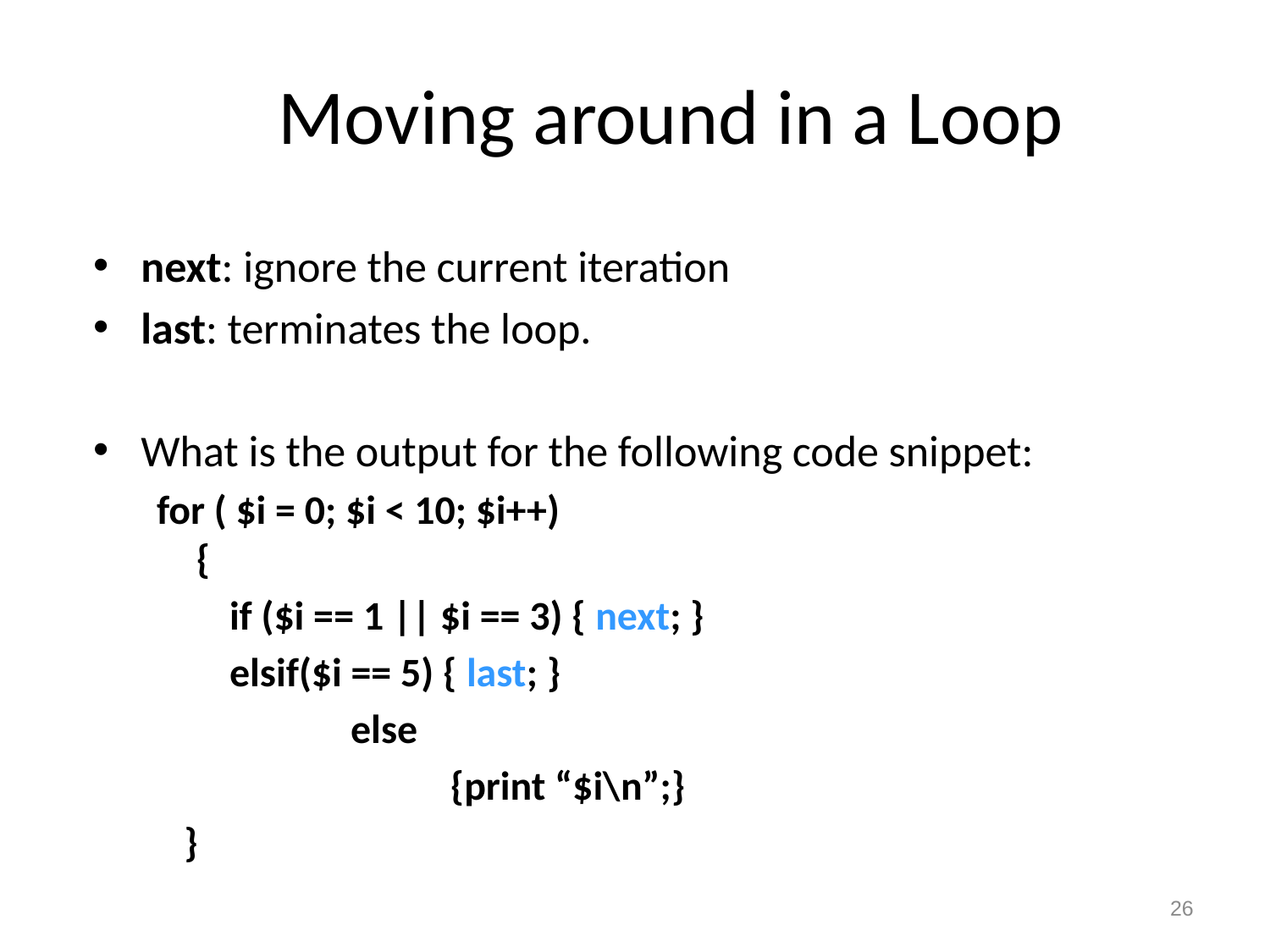

# Moving around in a Loop
next: ignore the current iteration
last: terminates the loop.

What is the output for the following code snippet:
for ( $i = 0; $i < 10; $i++)
{
        if ($i == 1 || $i == 3) { next; }
        elsif($i == 5) { last; }
		   else
        		{print “$i\n”;}
   }
26